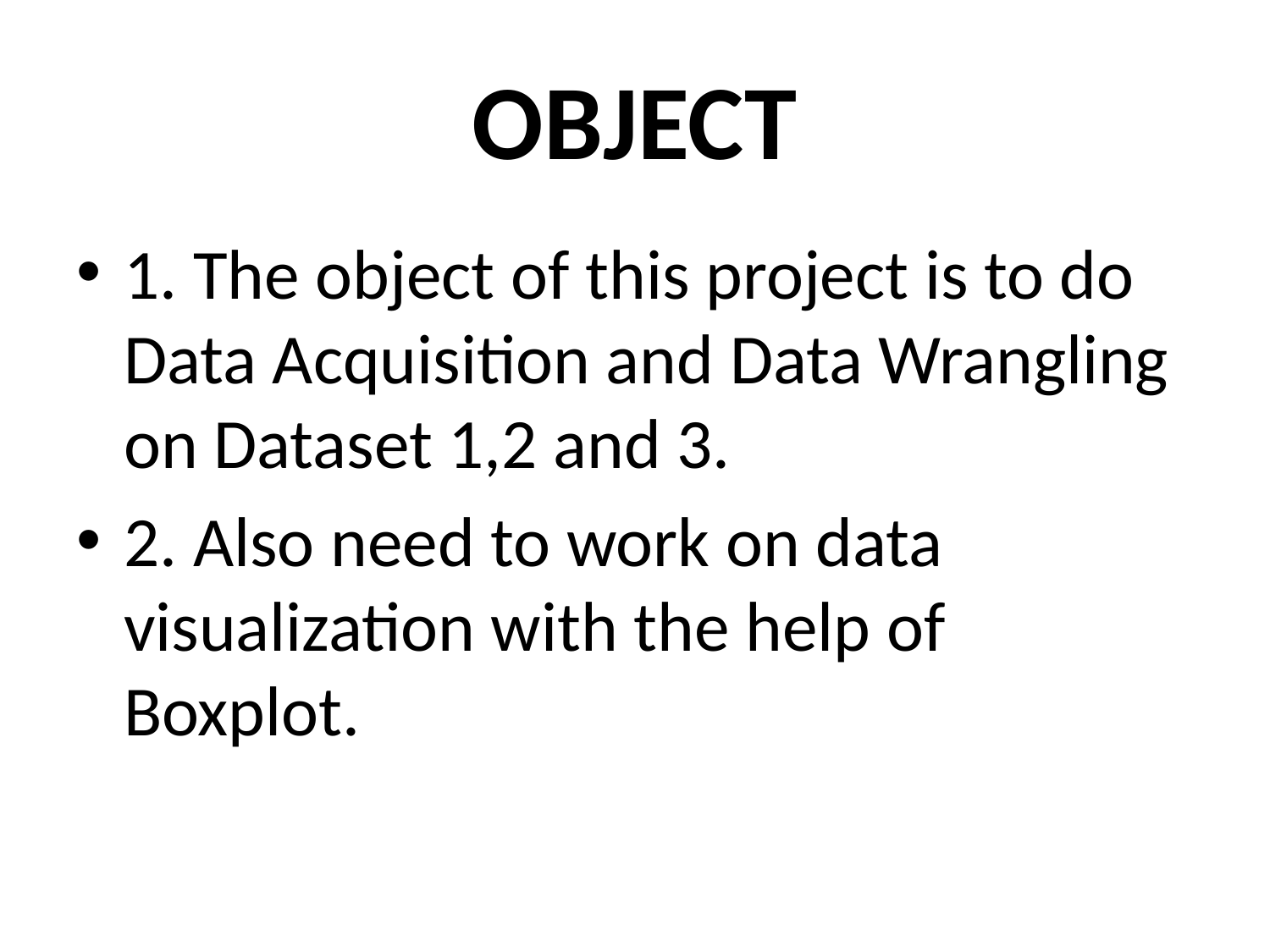

# OBJECT
1. The object of this project is to do Data Acquisition and Data Wrangling on Dataset 1,2 and 3.
2. Also need to work on data visualization with the help of Boxplot.